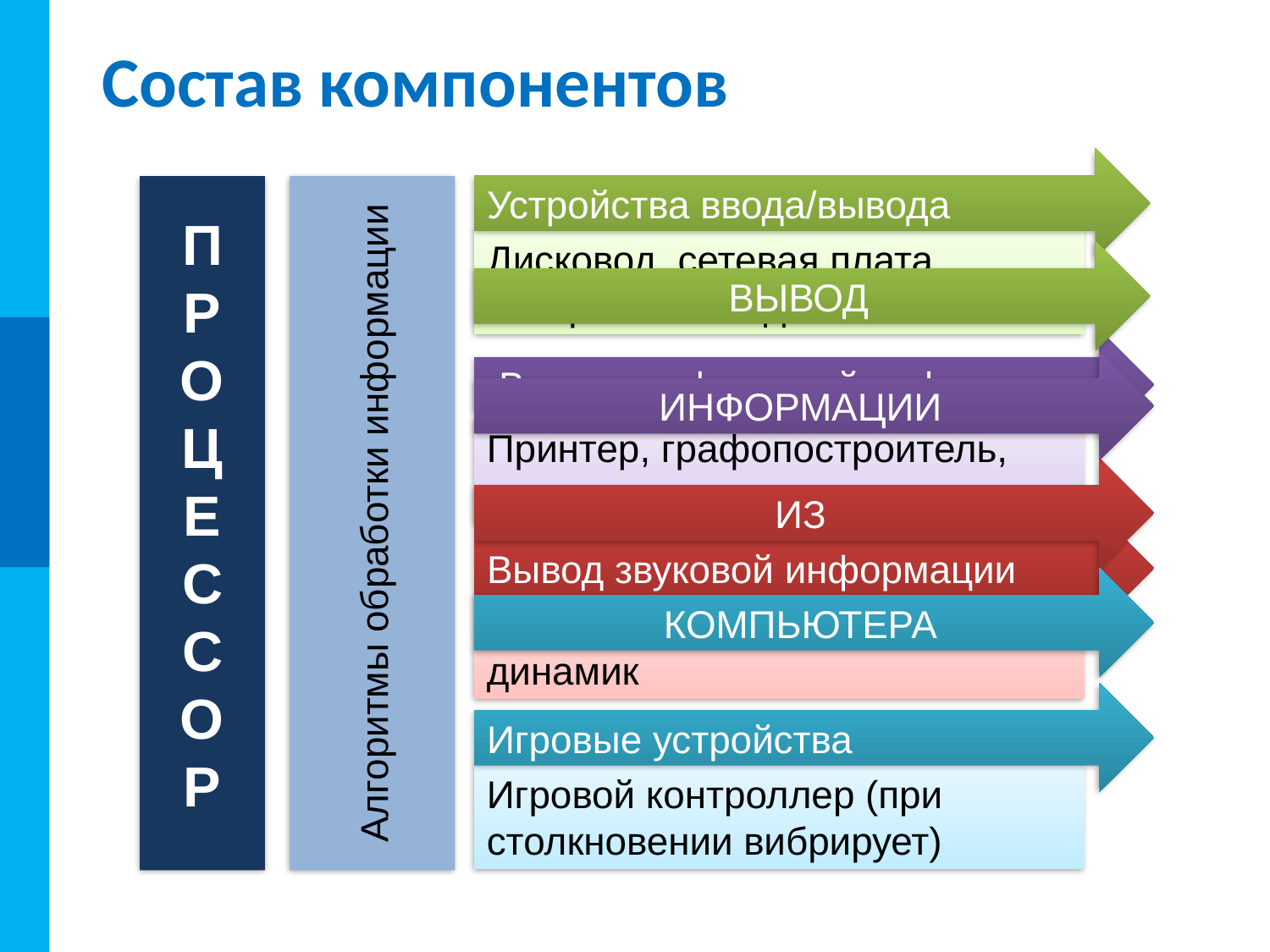

# Состав компонентов
Устройства ввода/вывода
П
Р
О
Ц
Е
С
С
О
Р
Дисковод, сетевая плата, интерактивная доска
ВЫВОД
Вывод графической информации
ИНФОРМАЦИИ
Принтер, графопостроитель, монитор, проектор
Алгоритмы обработки информации
ИЗ

Вывод звуковой информации
КОМПЬЮТЕРА
Колонки, наушники, встроенный динамик
Игровые устройства
Игровой контроллер (при столкновении вибрирует)